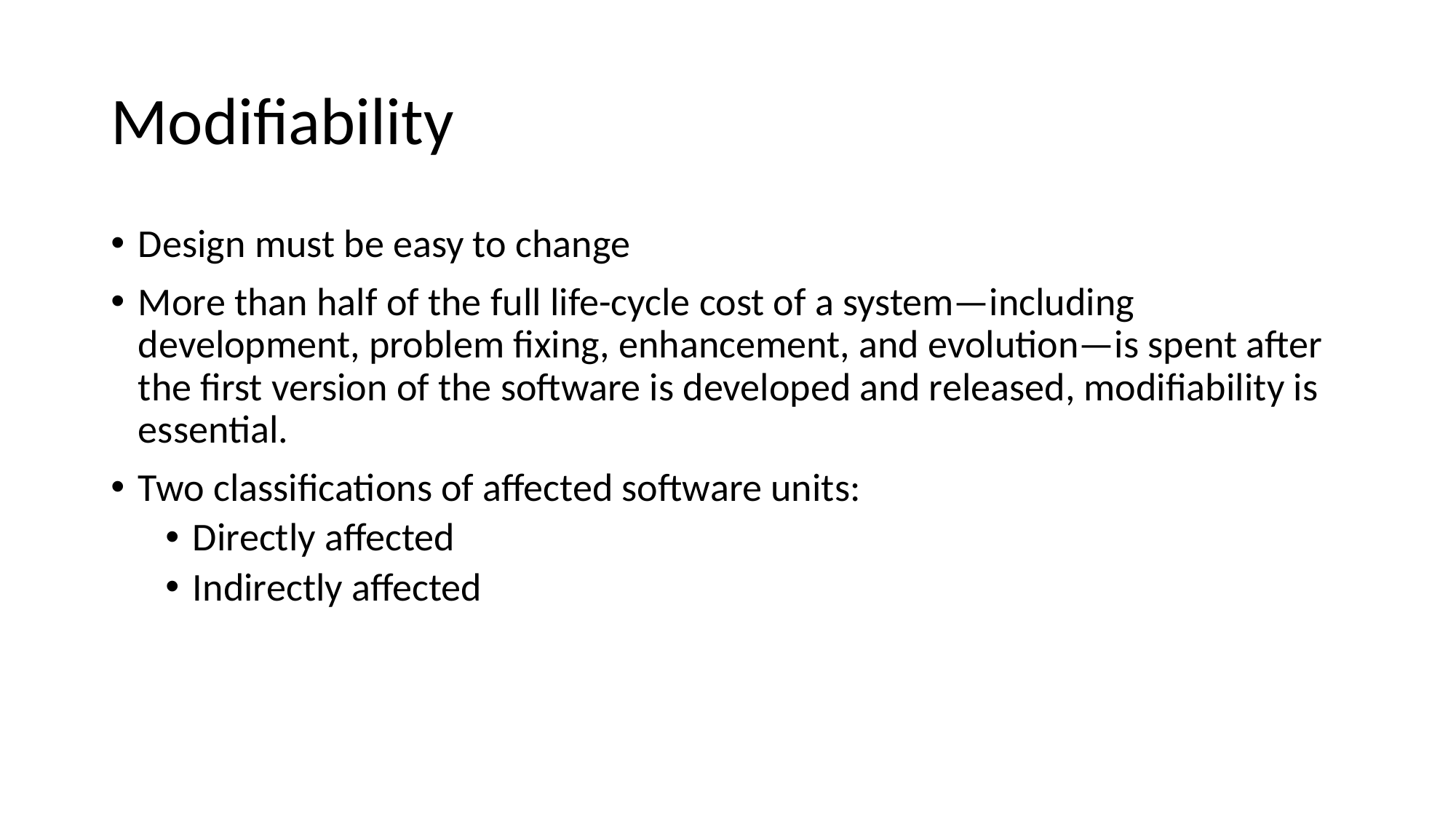

# Modifiability
Design must be easy to change
More than half of the full life-cycle cost of a system—including development, problem fixing, enhancement, and evolution—is spent after the first version of the software is developed and released, modifiability is essential.
Two classifications of affected software units:
Directly affected
Indirectly affected